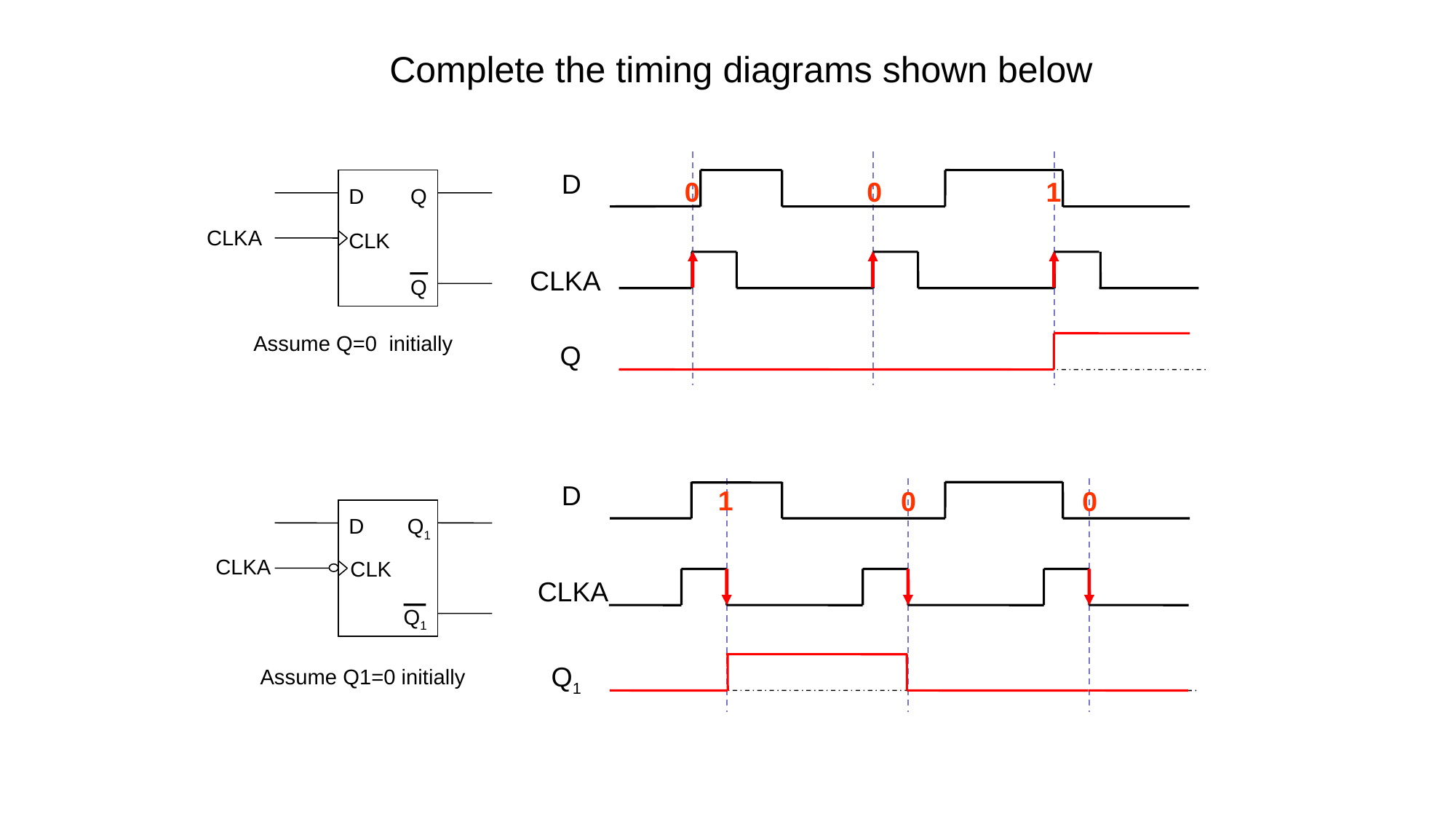

Complete the timing diagrams shown below
D

0
0
1

D
Q

CLK

Q

CLKA

CLKA
Assume Q=0  initially

Q

D

1
0
0

D
Q1

CLKA
CLK

Q1

CLKA

Q1

Assume Q1=0 initially